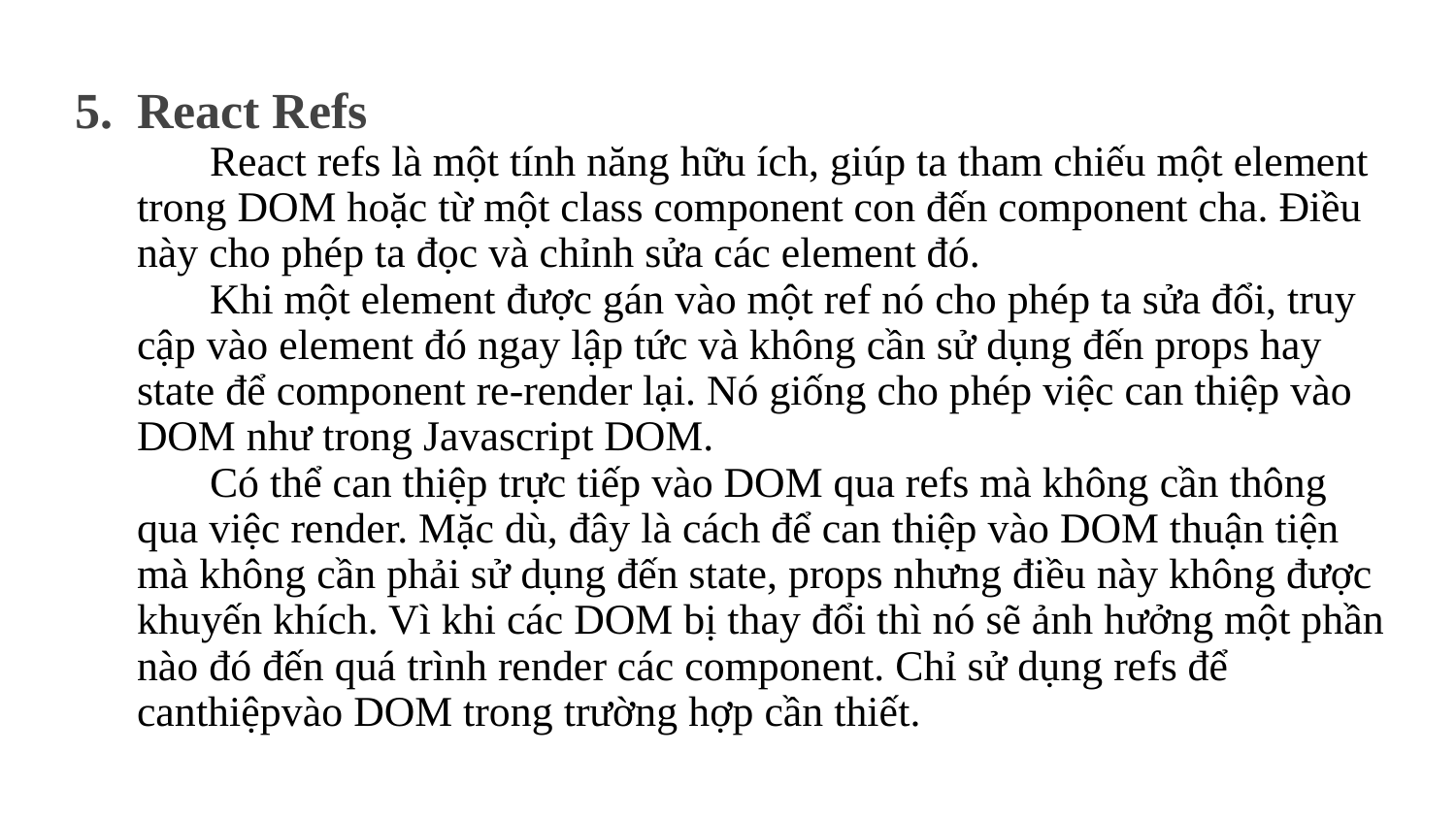

React Refs
React refs là một tính năng hữu ích, giúp ta tham chiếu một element trong DOM hoặc từ một class component con đến component cha. Điều này cho phép ta đọc và chỉnh sửa các element đó.
Khi một element được gán vào một ref nó cho phép ta sửa đổi, truy cập vào element đó ngay lập tức và không cần sử dụng đến props hay state để component re-render lại. Nó giống cho phép việc can thiệp vào DOM như trong Javascript DOM.
Có thể can thiệp trực tiếp vào DOM qua refs mà không cần thông qua việc render. Mặc dù, đây là cách để can thiệp vào DOM thuận tiện mà không cần phải sử dụng đến state, props nhưng điều này không được khuyến khích. Vì khi các DOM bị thay đổi thì nó sẽ ảnh hưởng một phần nào đó đến quá trình render các component. Chỉ sử dụng refs để canthiệpvào DOM trong trường hợp cần thiết.